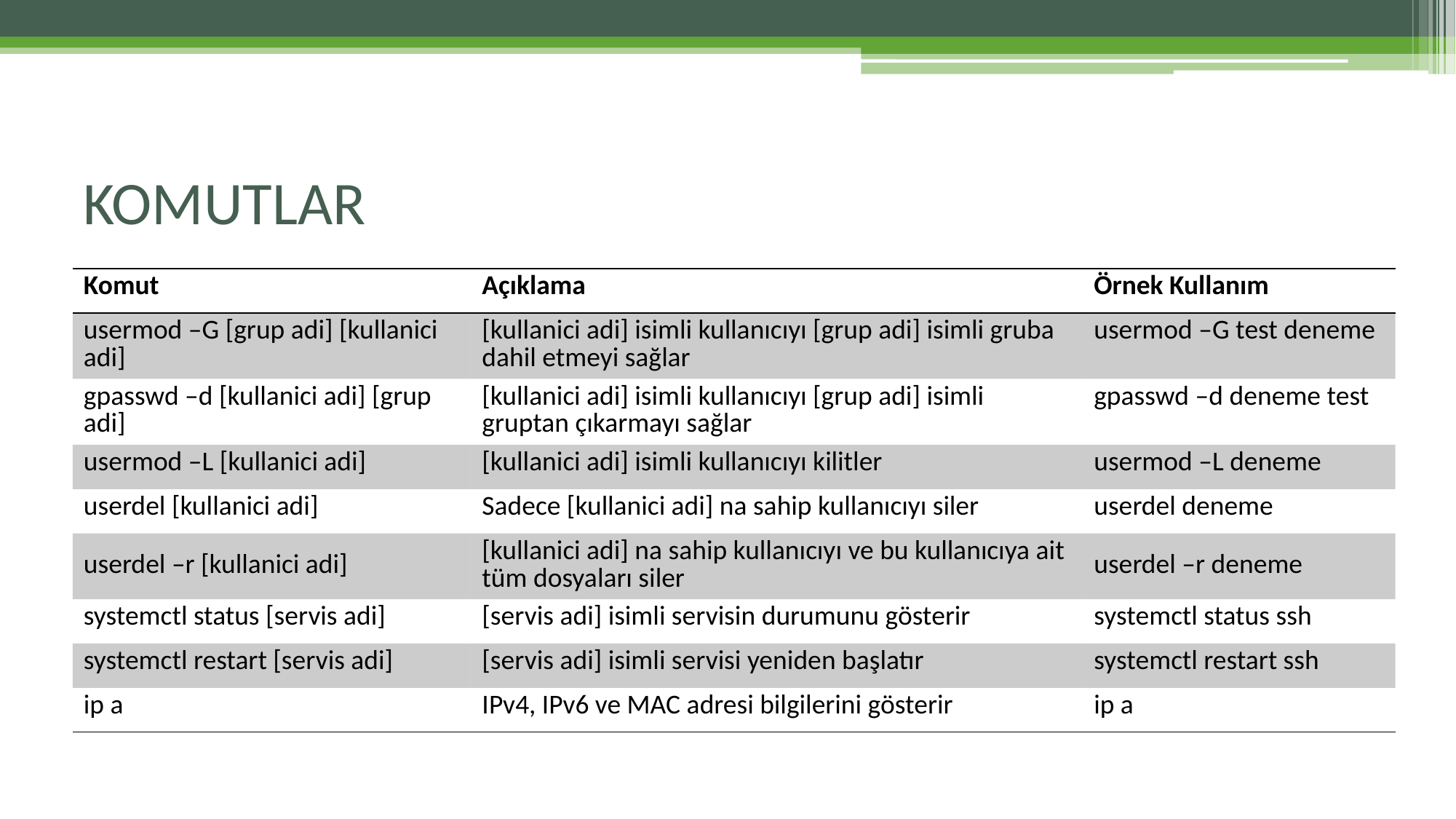

# KOMUTLAR
| Komut | Açıklama | Örnek Kullanım |
| --- | --- | --- |
| usermod –G [grup adi] [kullanici adi] | [kullanici adi] isimli kullanıcıyı [grup adi] isimli gruba dahil etmeyi sağlar | usermod –G test deneme |
| gpasswd –d [kullanici adi] [grup adi] | [kullanici adi] isimli kullanıcıyı [grup adi] isimli gruptan çıkarmayı sağlar | gpasswd –d deneme test |
| usermod –L [kullanici adi] | [kullanici adi] isimli kullanıcıyı kilitler | usermod –L deneme |
| userdel [kullanici adi] | Sadece [kullanici adi] na sahip kullanıcıyı siler | userdel deneme |
| userdel –r [kullanici adi] | [kullanici adi] na sahip kullanıcıyı ve bu kullanıcıya ait tüm dosyaları siler | userdel –r deneme |
| systemctl status [servis adi] | [servis adi] isimli servisin durumunu gösterir | systemctl status ssh |
| systemctl restart [servis adi] | [servis adi] isimli servisi yeniden başlatır | systemctl restart ssh |
| ip a | IPv4, IPv6 ve MAC adresi bilgilerini gösterir | ip a |